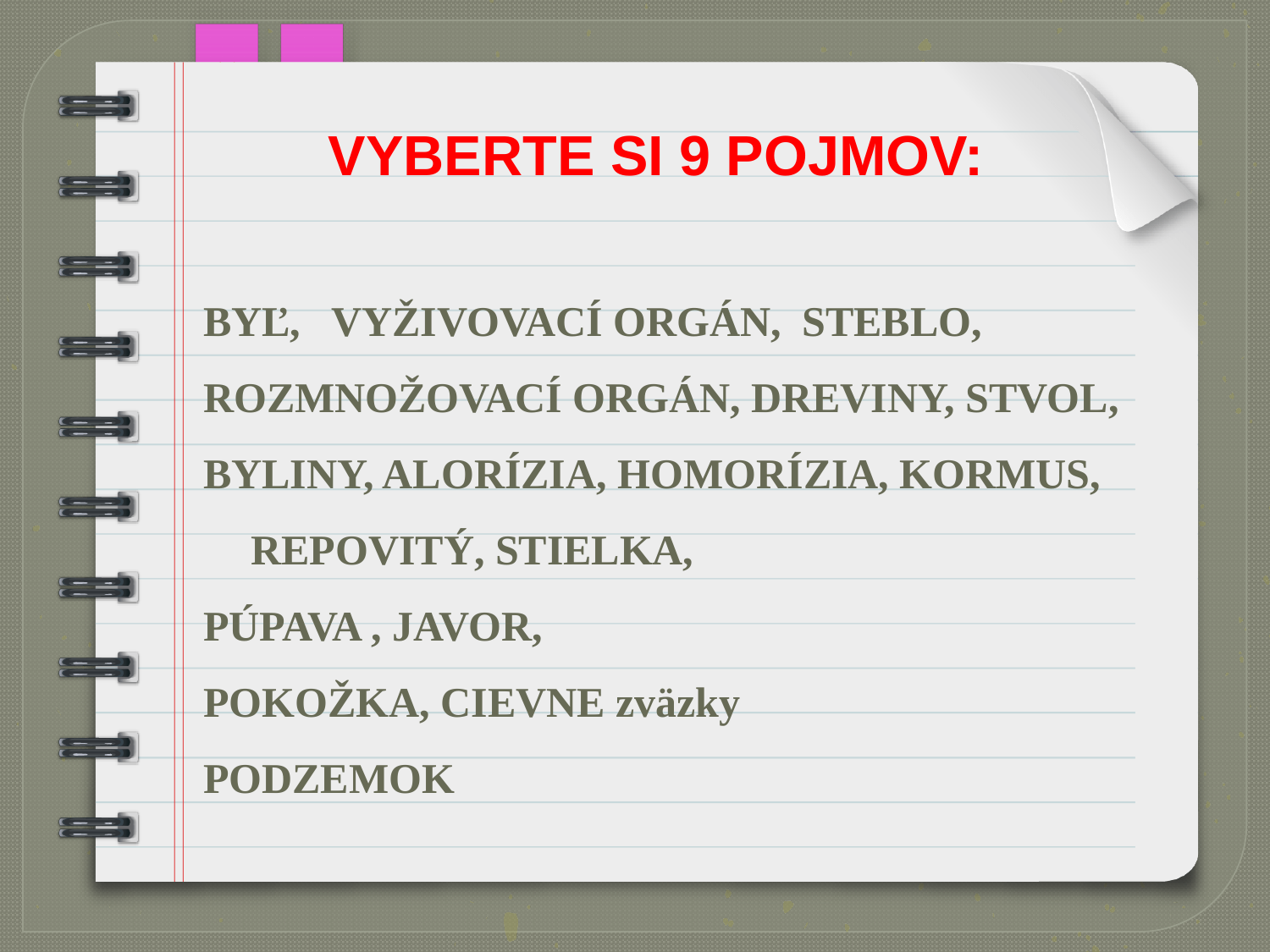

VYBERTE SI 9 POJMOV:
BYĽ,   VYŽIVOVACÍ ORGÁN,  STEBLO,
ROZMNOŽOVACÍ ORGÁN, DREVINY, STVOL,
BYLINY, ALORÍZIA, HOMORÍZIA, KORMUS, REPOVITÝ, STIELKA,
PÚPAVA , JAVOR,
POKOŽKA, CIEVNE zväzky
PODZEMOK